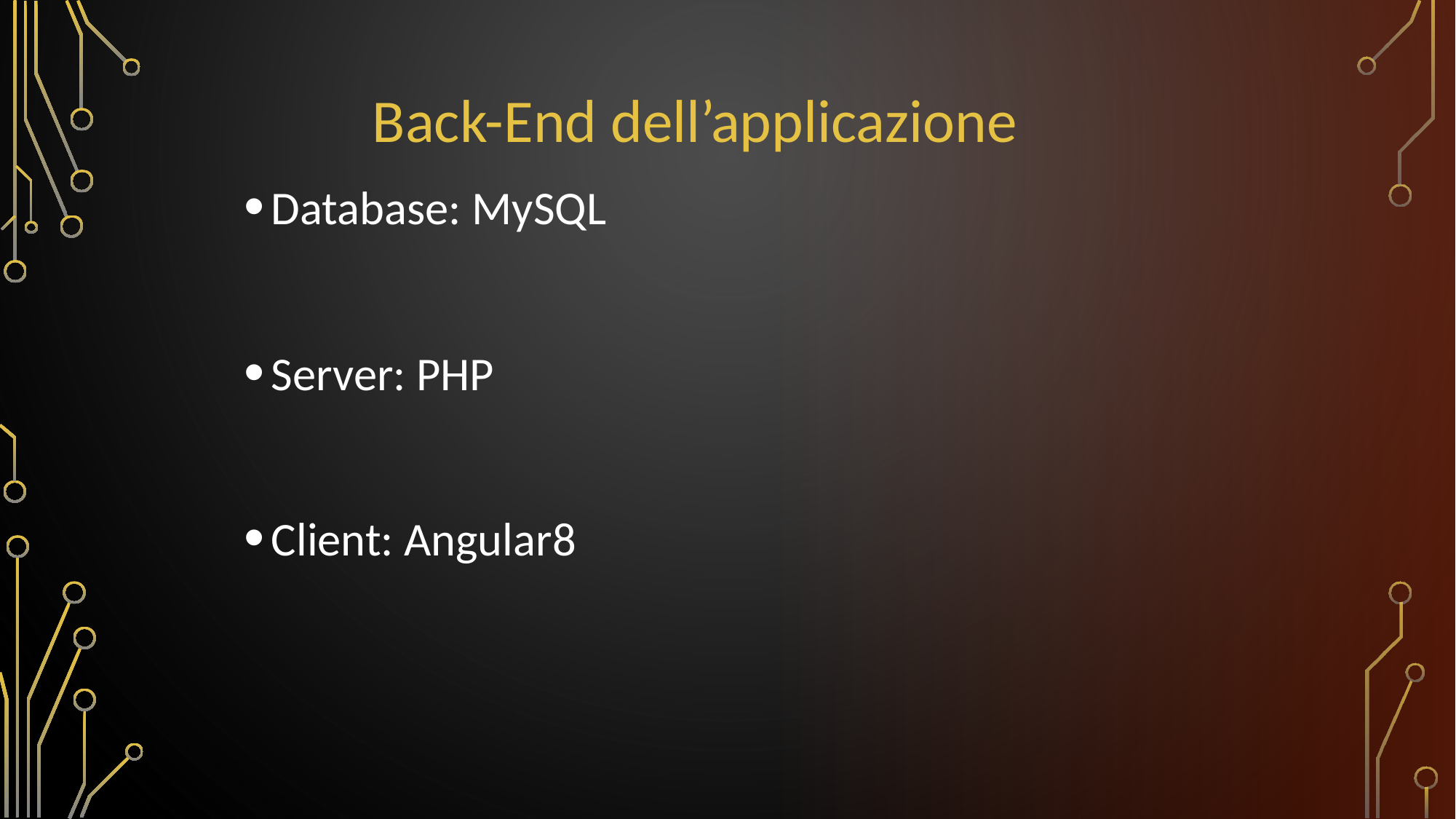

# Back-End dell’applicazione
Database: MySQL

Server: PHP

Client: Angular8